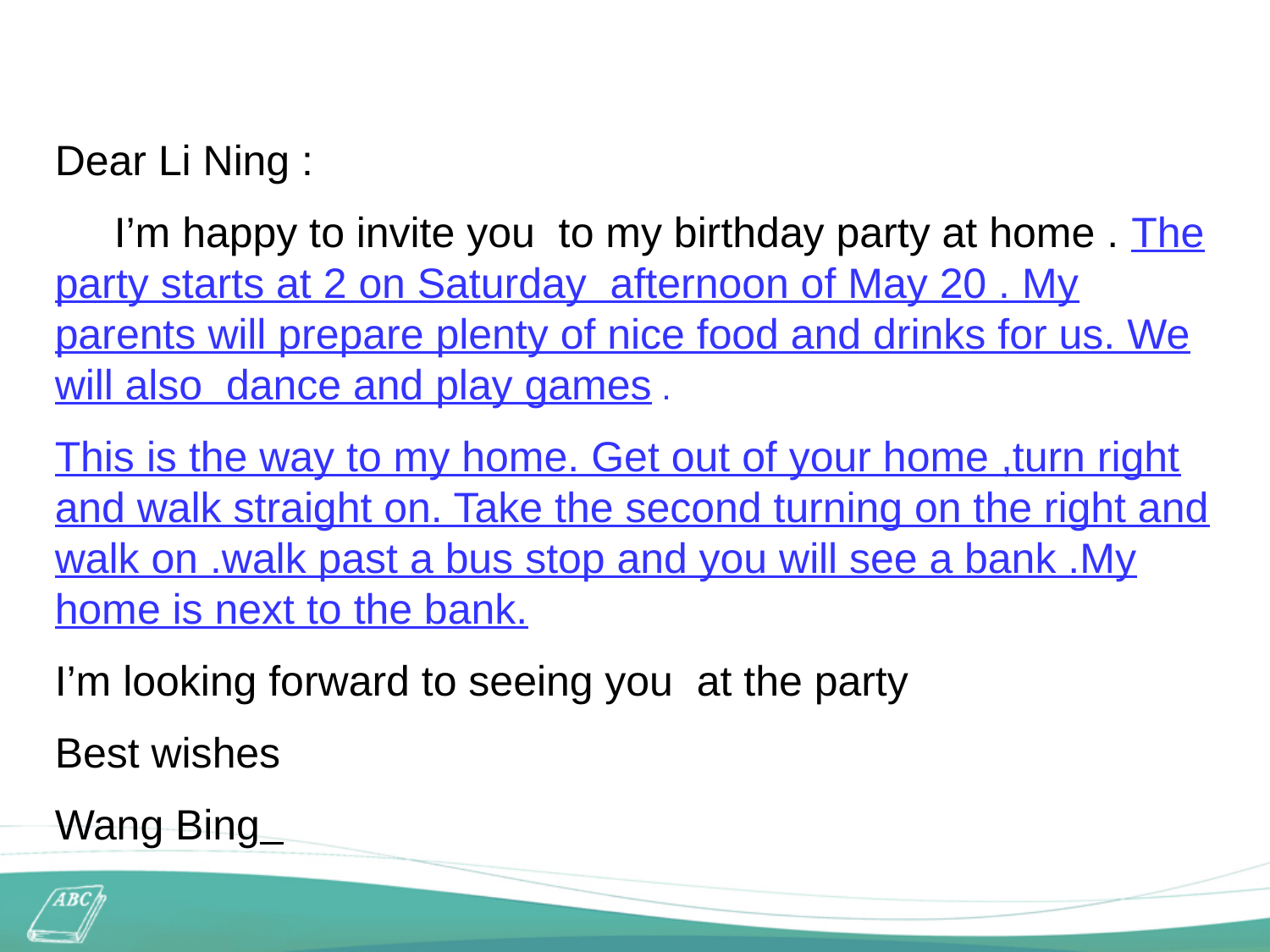

#
Dear Li Ning :
     I’m happy to invite you  to my birthday party at home . The party starts at 2 on Saturday  afternoon of May 20 . My parents will prepare plenty of nice food and drinks for us. We will also  dance and play games .
This is the way to my home. Get out of your home ,turn right and walk straight on. Take the second turning on the right and walk on .walk past a bus stop and you will see a bank .My home is next to the bank.
I’m looking forward to seeing you  at the party
Best wishes
Wang Bing